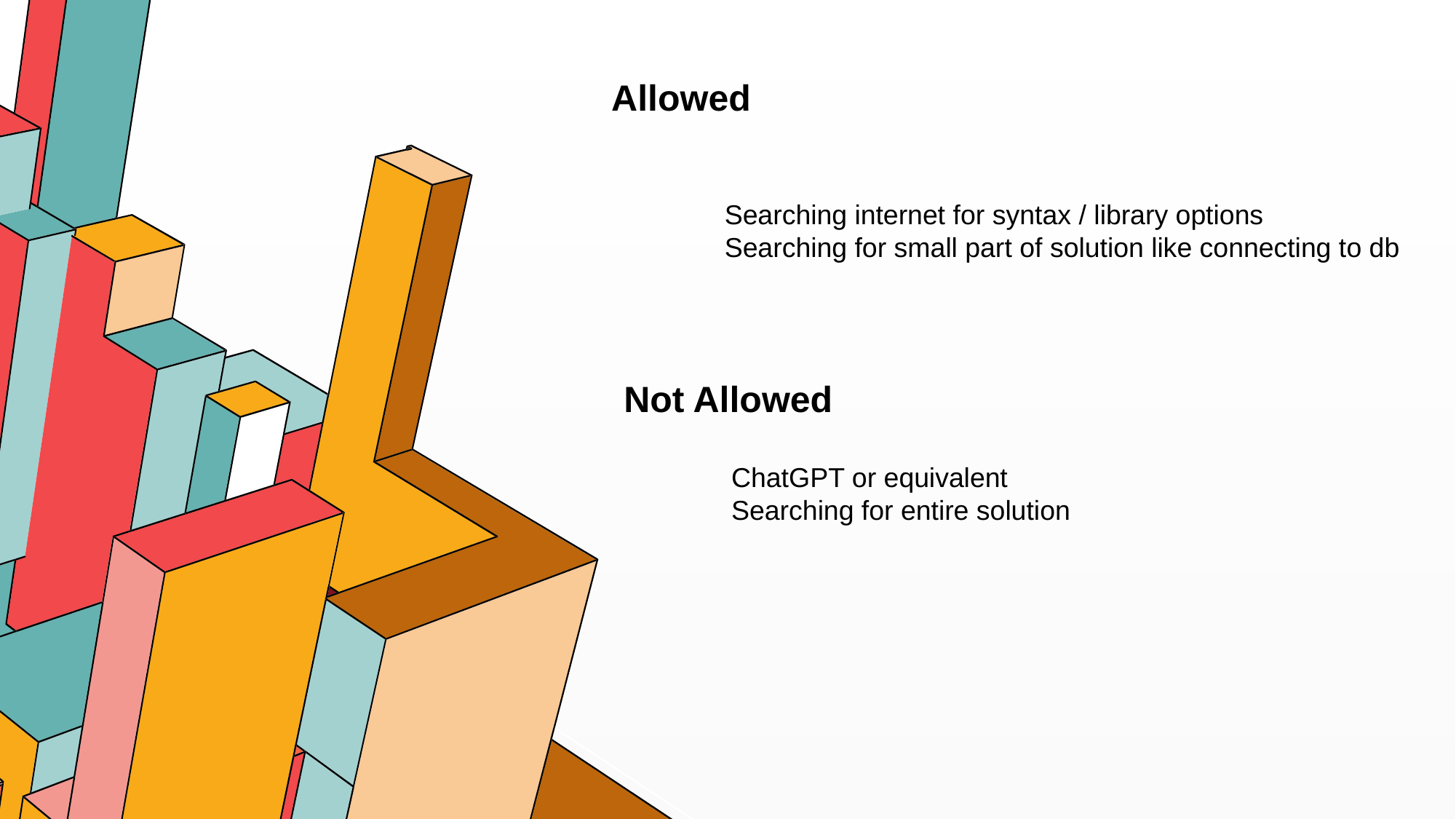

Allowed
Searching internet for syntax / library options
Searching for small part of solution like connecting to db
Not Allowed
ChatGPT or equivalent
Searching for entire solution